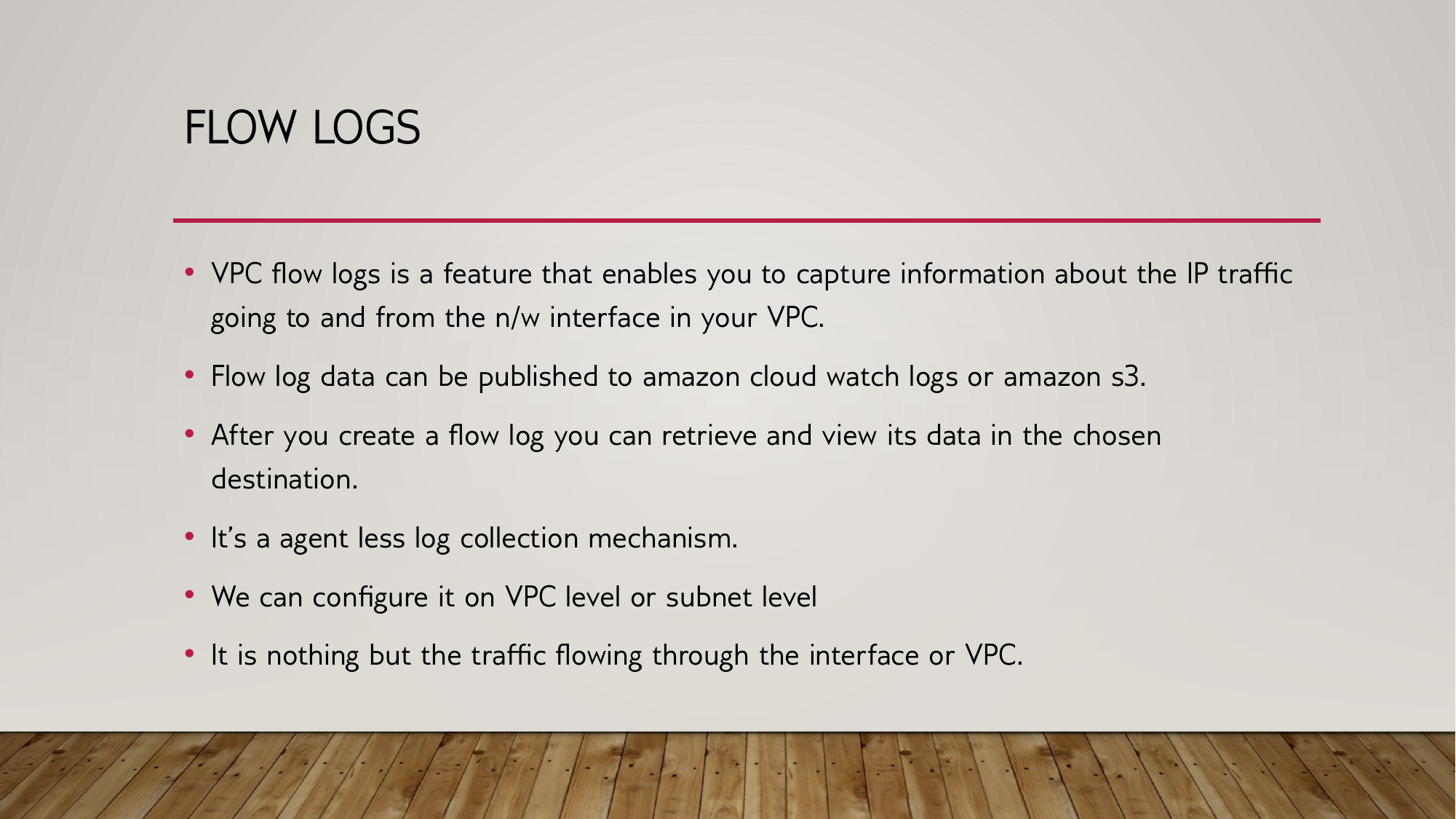

# Flow logs
VPC flow logs is a feature that enables you to capture information about the IP traffic going to and from the n/w interface in your VPC.
Flow log data can be published to amazon cloud watch logs or amazon s3.
After you create a flow log you can retrieve and view its data in the chosen destination.
It’s a agent less log collection mechanism.
We can configure it on VPC level or subnet level
It is nothing but the traffic flowing through the interface or VPC.